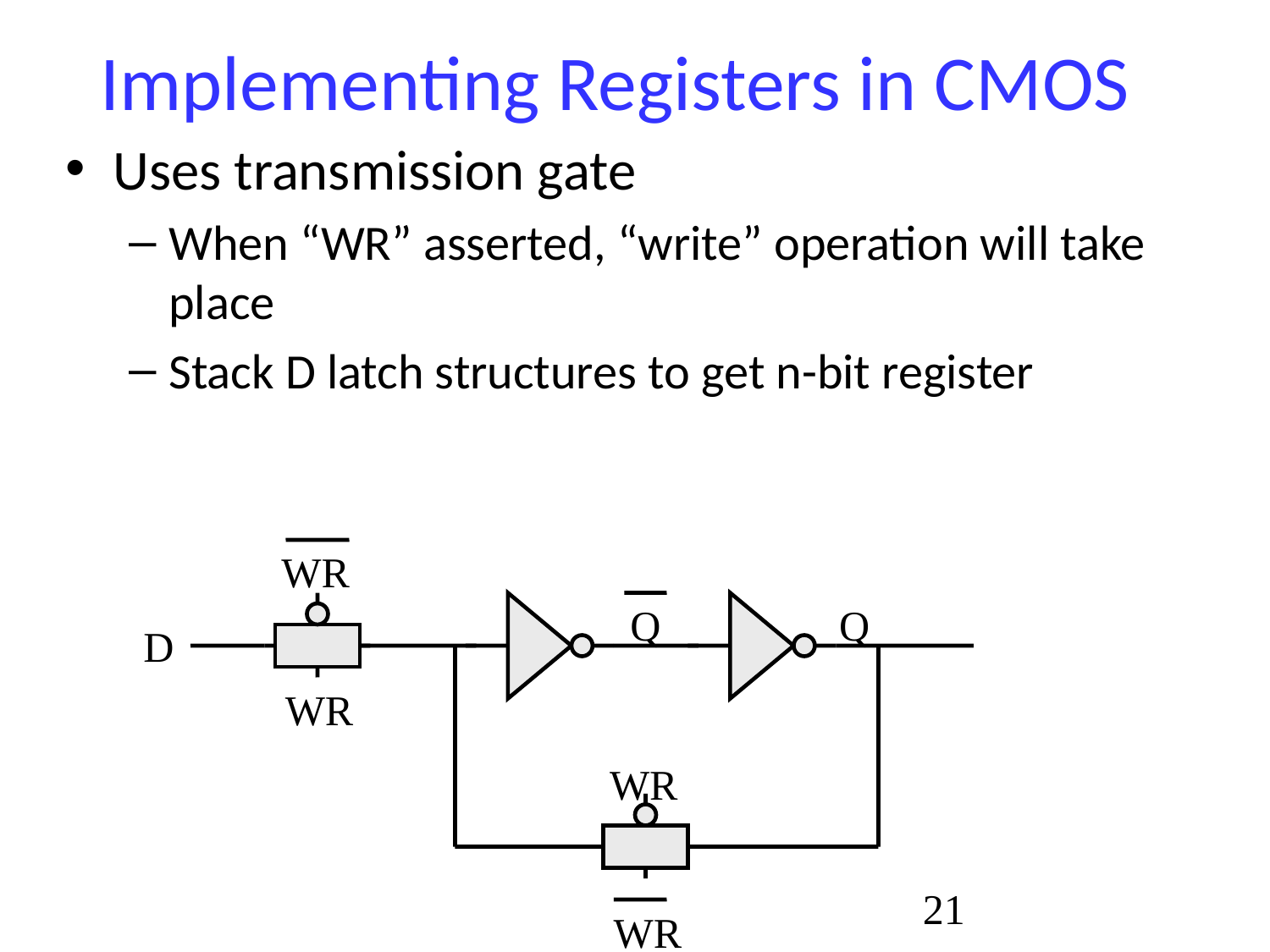

# Implementing Registers in CMOS
Uses transmission gate
When “WR” asserted, “write” operation will take place
Stack D latch structures to get n-bit register
WR

Q

Q
D

WR
WR

21
WR